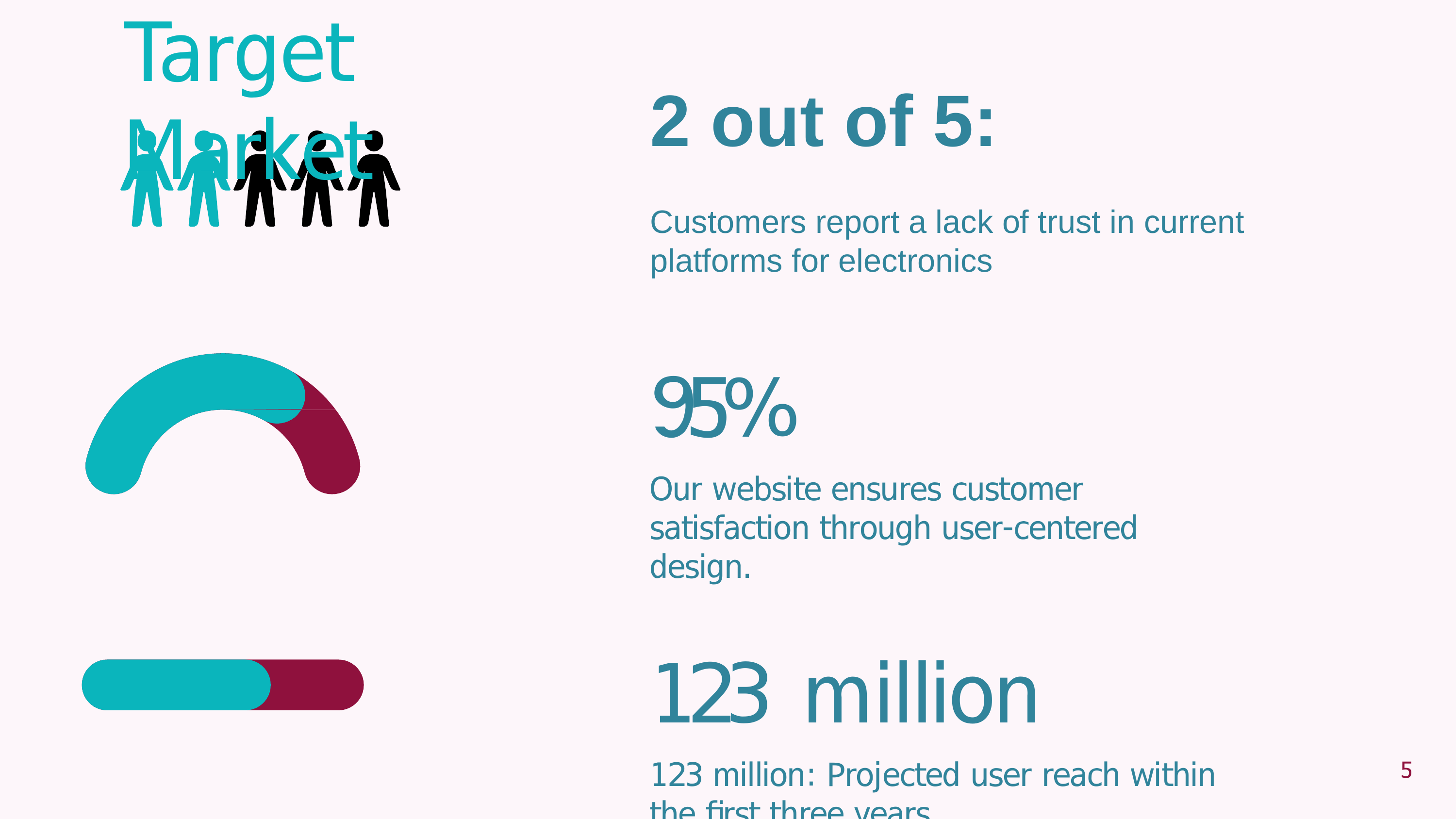

# Target Market
2 out of 5:
Customers report a lack of trust in current platforms for electronics

95%
Our website ensures customer satisfaction through user-centered design.

123 million
123 million: Projected user reach within the first three years

5